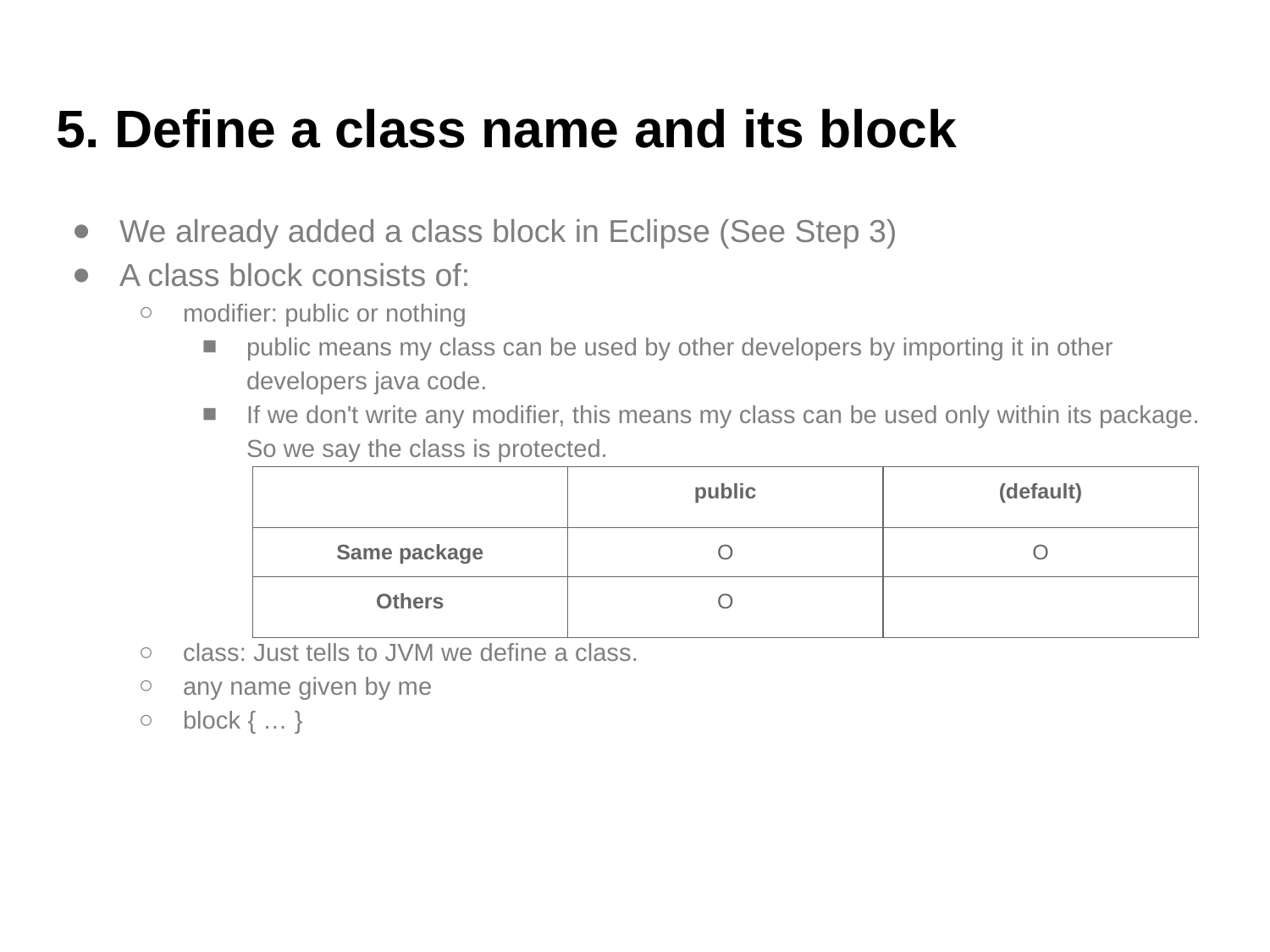

# 5. Define a class name and its block
We already added a class block in Eclipse (See Step 3)
A class block consists of:
modifier: public or nothing
public means my class can be used by other developers by importing it in other developers java code.
If we don't write any modifier, this means my class can be used only within its package. So we say the class is protected.
class: Just tells to JVM we define a class.
any name given by me
block { … }
|  | public | (default) |
| --- | --- | --- |
| Same package | O | O |
| Others | O |  |